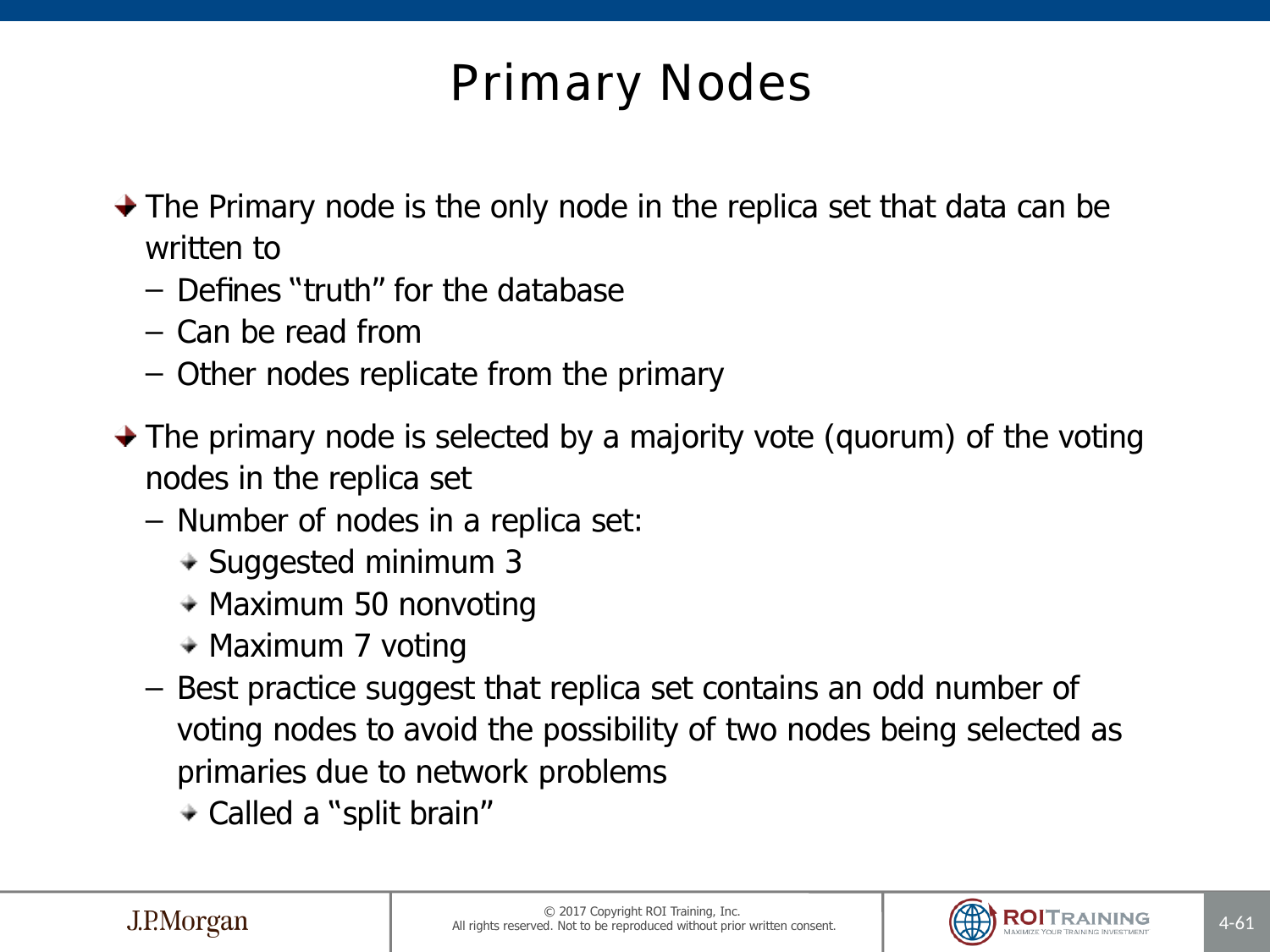

Primary Nodes
The Primary node is the only node in the replica set that data can be written to
Defines “truth” for the database
Can be read from
Other nodes replicate from the primary
The primary node is selected by a majority vote (quorum) of the voting nodes in the replica set
Number of nodes in a replica set:
Suggested minimum 3
Maximum 50 nonvoting
Maximum 7 voting
Best practice suggest that replica set contains an odd number of voting nodes to avoid the possibility of two nodes being selected as primaries due to network problems
Called a “split brain”